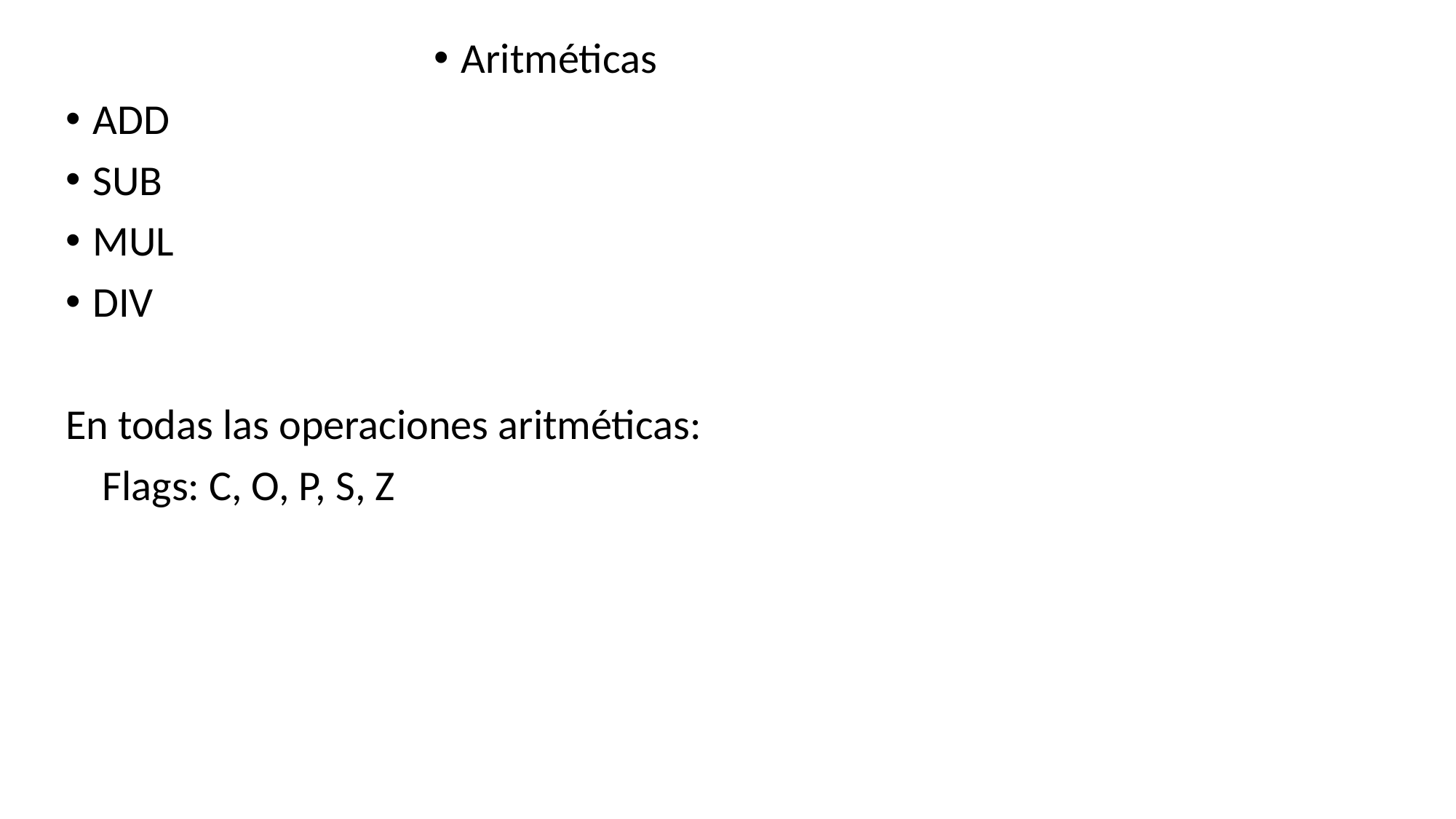

Aritméticas
ADD
SUB
MUL
DIV

En todas las operaciones aritméticas:
	 Flags: C, O, P, S, Z